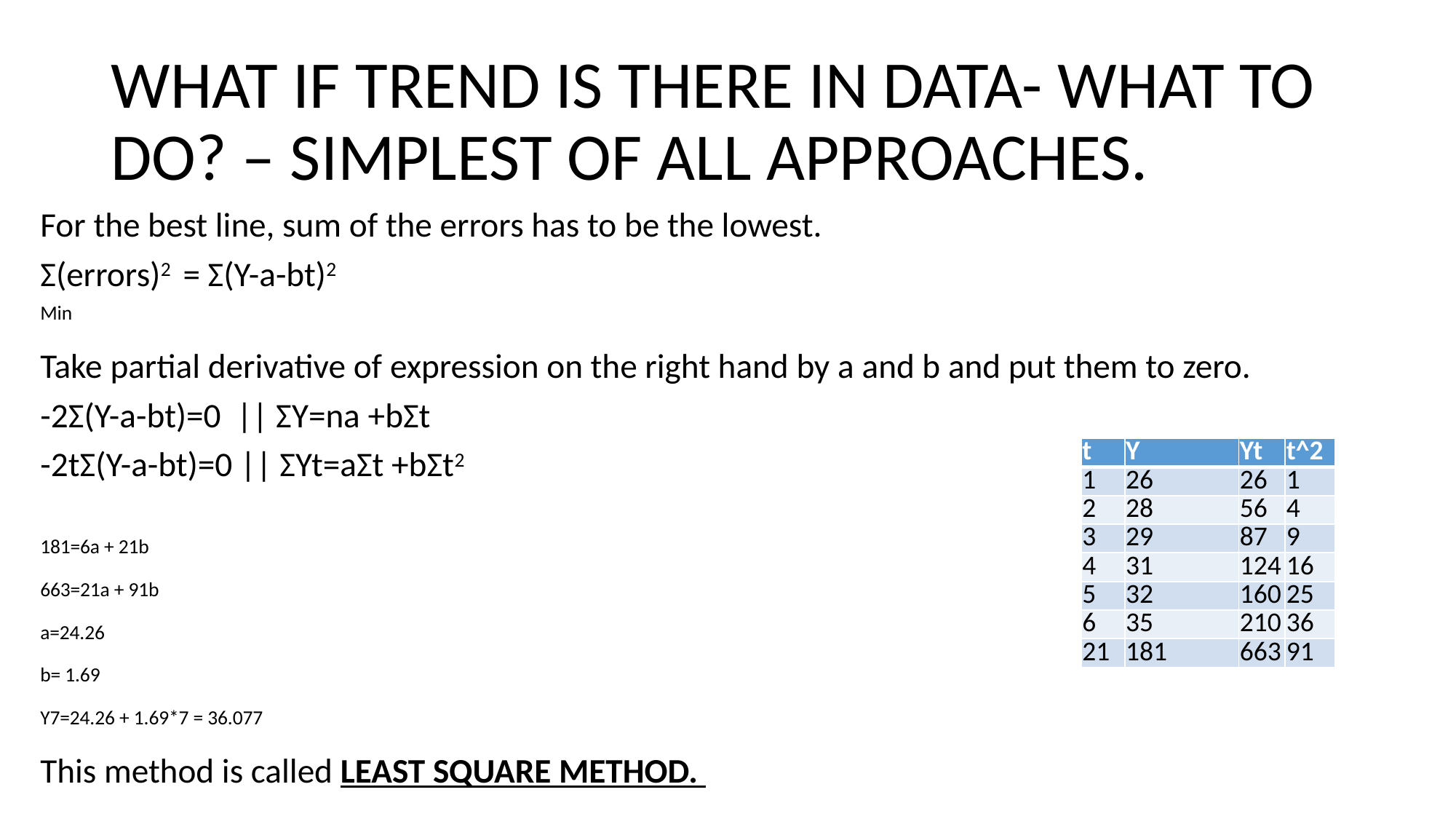

# WHAT IF TREND IS THERE IN DATA- WHAT TO DO? – SIMPLEST OF ALL APPROACHES.
For the best line, sum of the errors has to be the lowest.
Σ(errors)2  = Σ(Y-a-bt)2
Min
Take partial derivative of expression on the right hand by a and b and put them to zero.
-2Σ(Y-a-bt)=0  || ΣY=na +bΣt
-2tΣ(Y-a-bt)=0 || ΣYt=aΣt +bΣt2

181=6a + 21b
663=21a + 91b
a=24.26
b= 1.69
Y7=24.26 + 1.69*7 = 36.077
This method is called LEAST SQUARE METHOD.

| t | Y | Yt | t^2 |
| --- | --- | --- | --- |
| 1 | 26 | 26 | 1 |
| 2 | 28 | 56 | 4 |
| 3 | 29 | 87 | 9 |
| 4 | 31 | 124 | 16 |
| 5 | 32 | 160 | 25 |
| 6 | 35 | 210 | 36 |
| 21 | 181 | 663 | 91 |